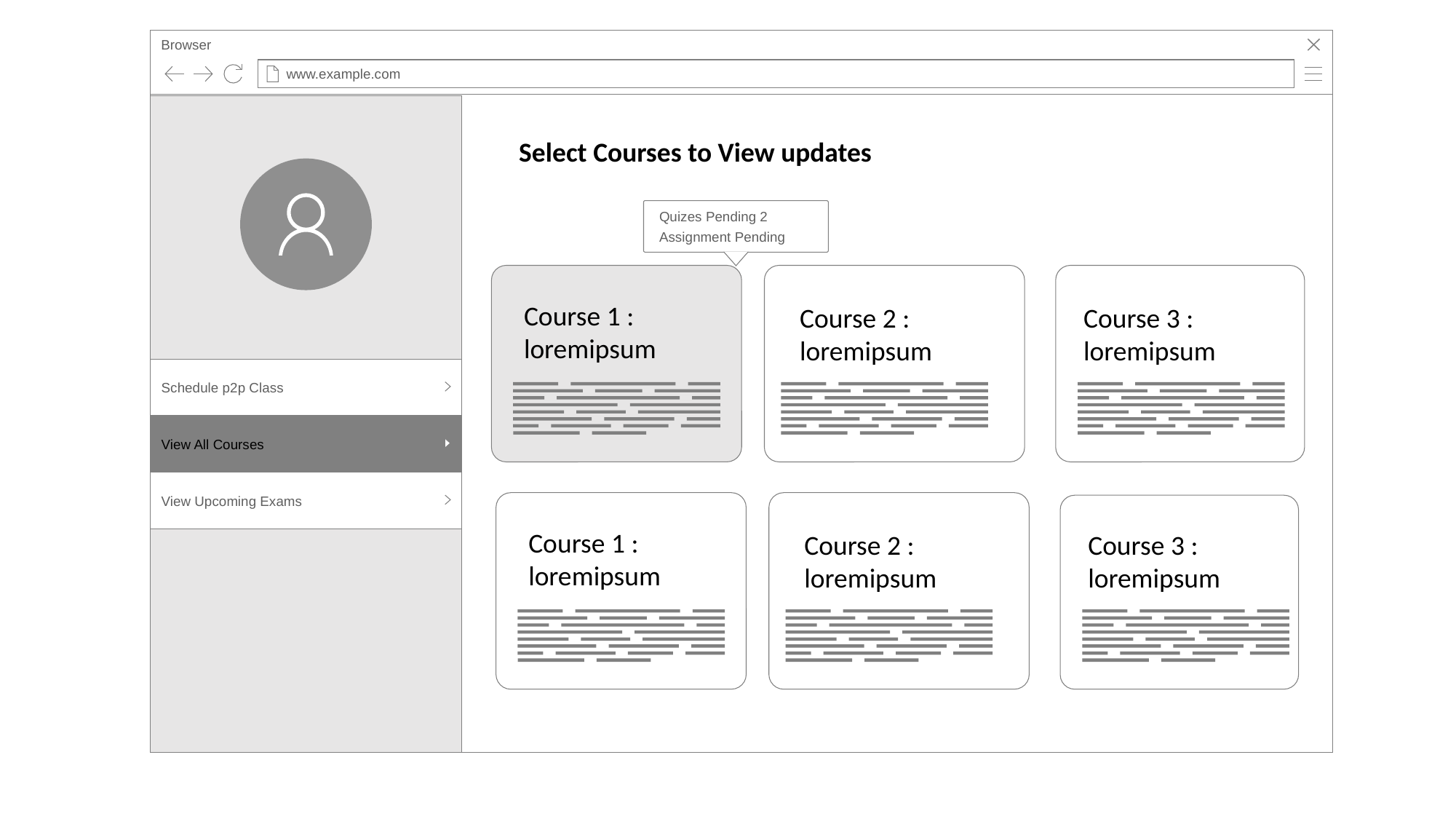

Browser

www.example.com

Select Courses to View updates

Quizes Pending 2
Assignment Pending

Course 1 :  loremipsum
Course 2 :  loremipsum
Course 3 :  loremipsum

Schedule p2p Class

View All Courses

View Upcoming Exams

Course 1 :  loremipsum
Course 2 :  loremipsum
Course 3 :  loremipsum